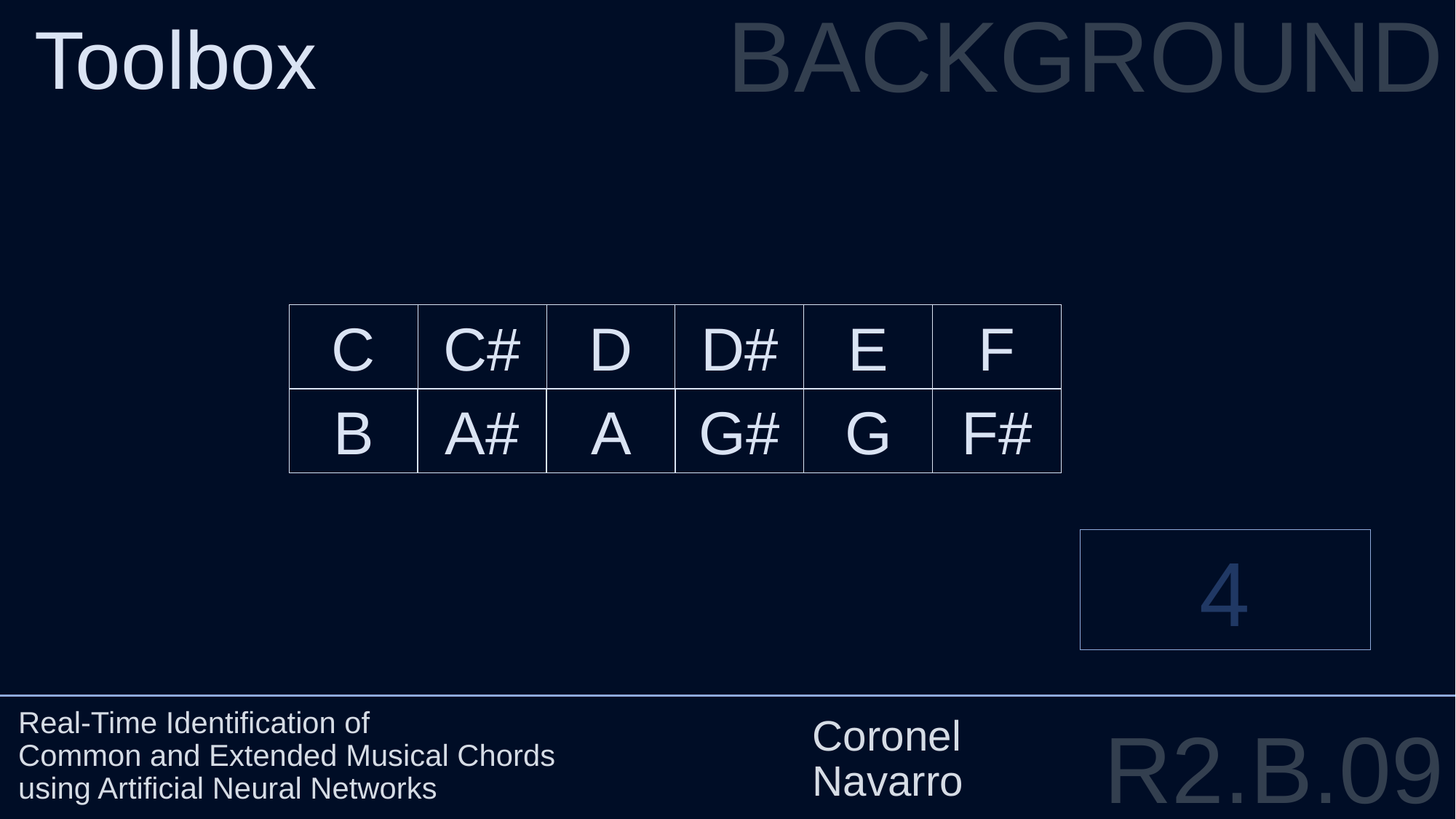

BACKGROUND
Toolbox
F
C
C#
D
D#
E
B
A#
A
G#
G
F#
Real-Time Identification of
Common and Extended Musical Chords
using Artificial Neural Networks
Coronel
Navarro
4
R2.B.09